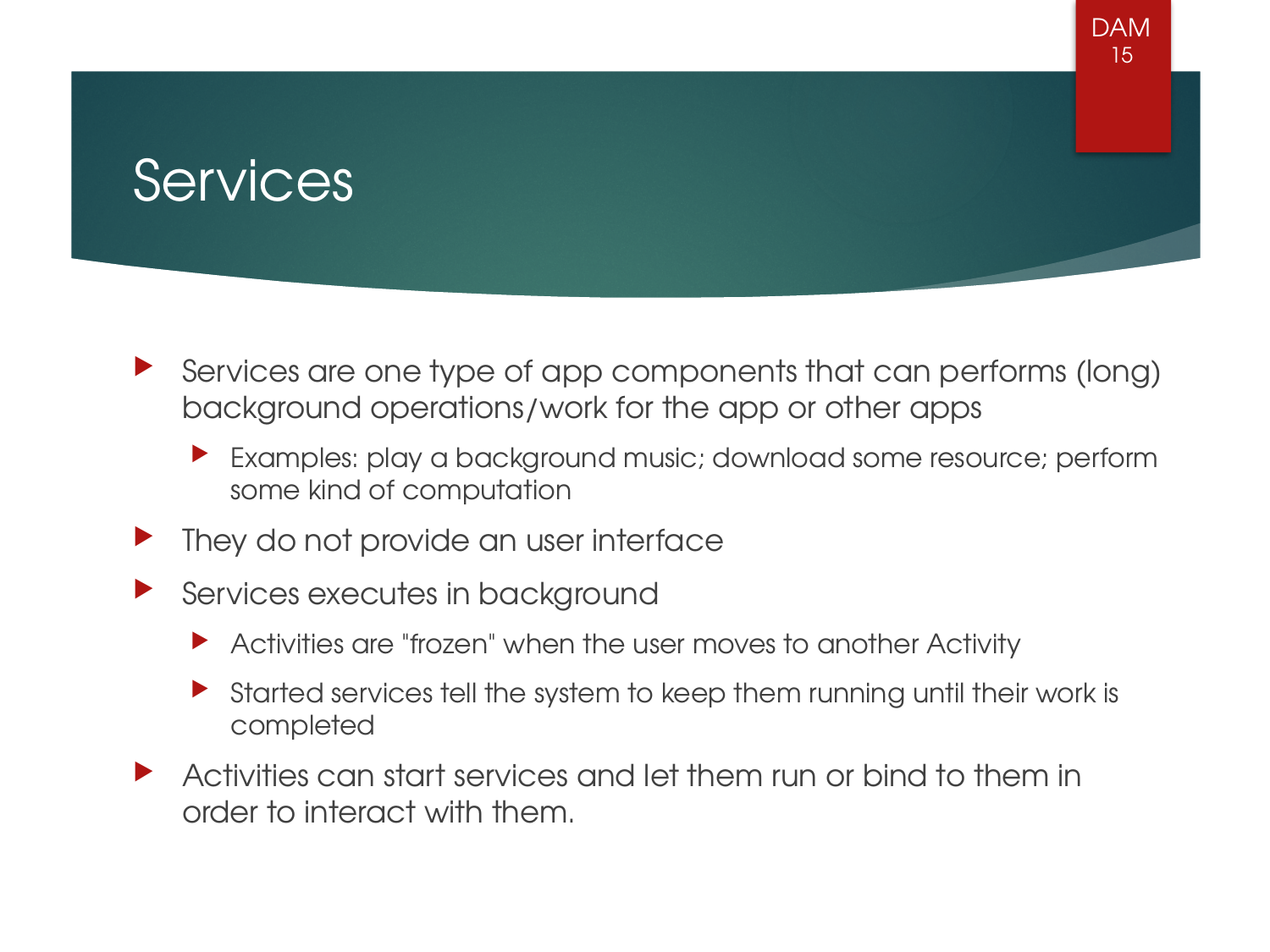

DAM
15
# Services
Services are one type of app components that can performs (long) background operations/work for the app or other apps
Examples: play a background music; download some resource; perform some kind of computation
They do not provide an user interface
Services executes in background
Activities are "frozen" when the user moves to another Activity
Started services tell the system to keep them running until their work is completed
Activities can start services and let them run or bind to them in order to interact with them.